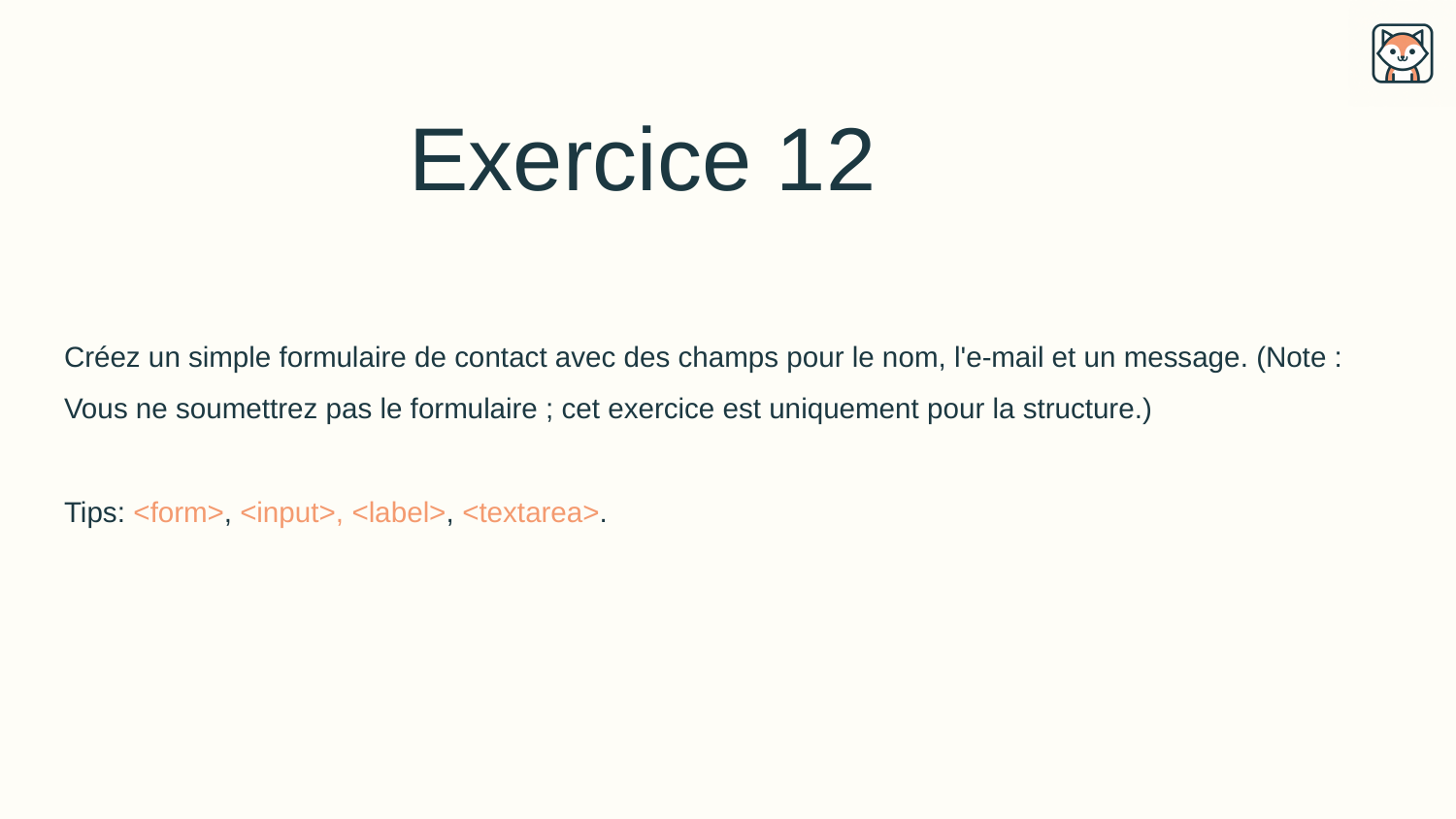

# Exercice 12
Créez un simple formulaire de contact avec des champs pour le nom, l'e-mail et un message. (Note : Vous ne soumettrez pas le formulaire ; cet exercice est uniquement pour la structure.)

Tips: <form>, <input>, <label>, <textarea>.